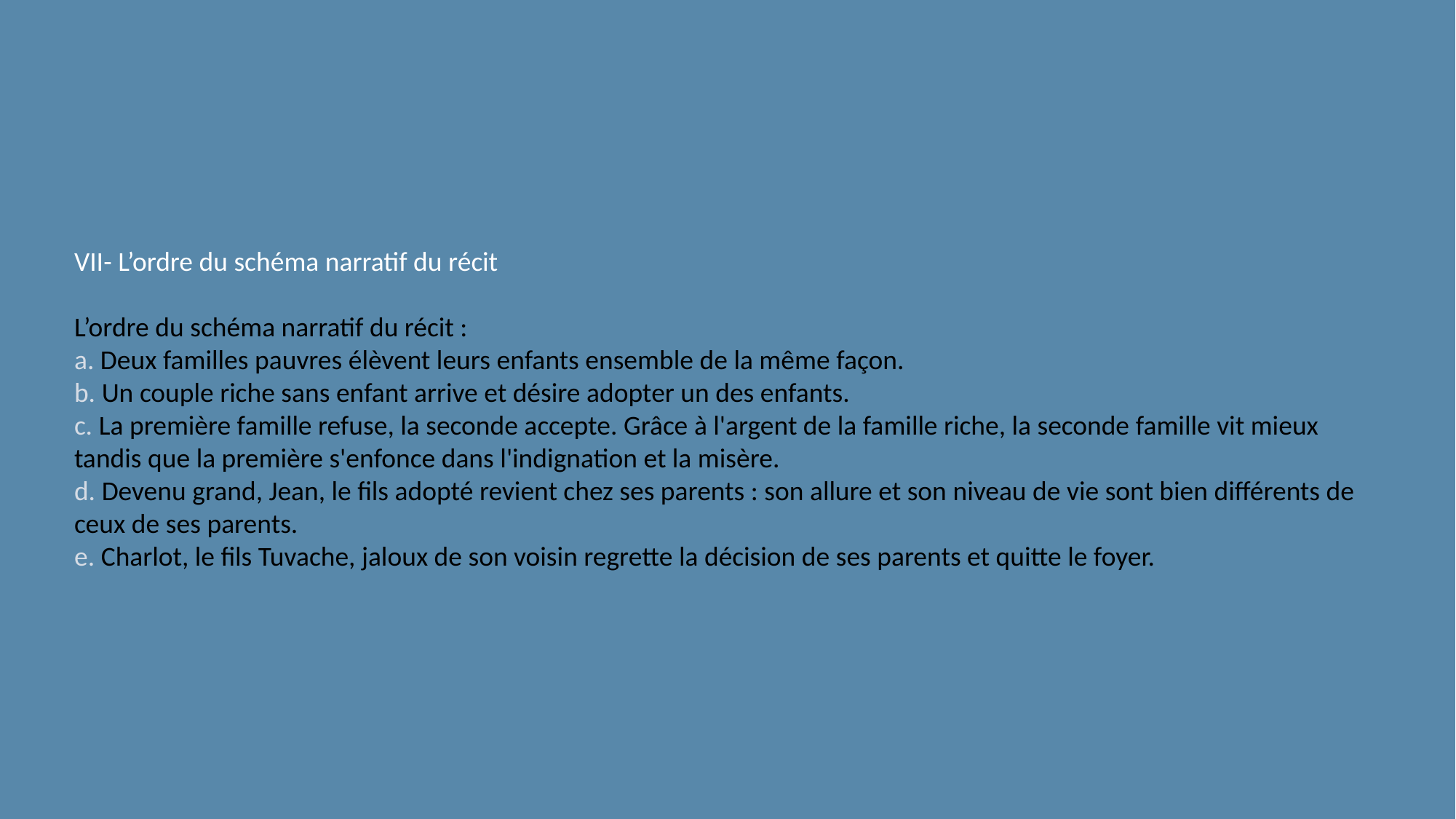

VII- L’ordre du schéma narratif du récit

L’ordre du schéma narratif du récit :
a. Deux familles pauvres élèvent leurs enfants ensemble de la même façon.
b. Un couple riche sans enfant arrive et désire adopter un des enfants.
c. La première famille refuse, la seconde accepte. Grâce à l'argent de la famille riche, la seconde famille vit mieux tandis que la première s'enfonce dans l'indignation et la misère.
d. Devenu grand, Jean, le fils adopté revient chez ses parents : son allure et son niveau de vie sont bien différents de ceux de ses parents.
e. Charlot, le fils Tuvache, jaloux de son voisin regrette la décision de ses parents et quitte le foyer.